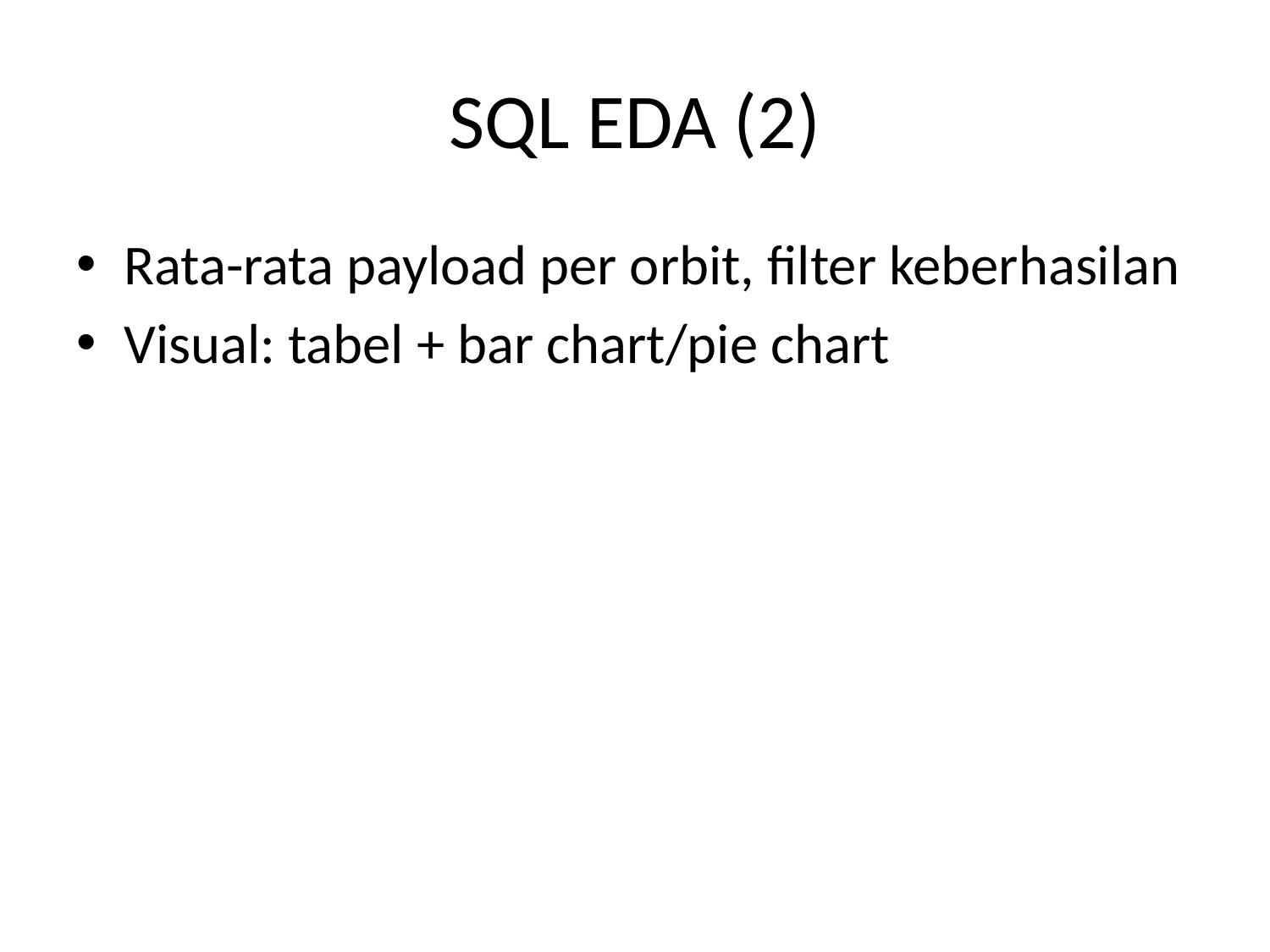

# SQL EDA (2)
Rata-rata payload per orbit, filter keberhasilan
Visual: tabel + bar chart/pie chart